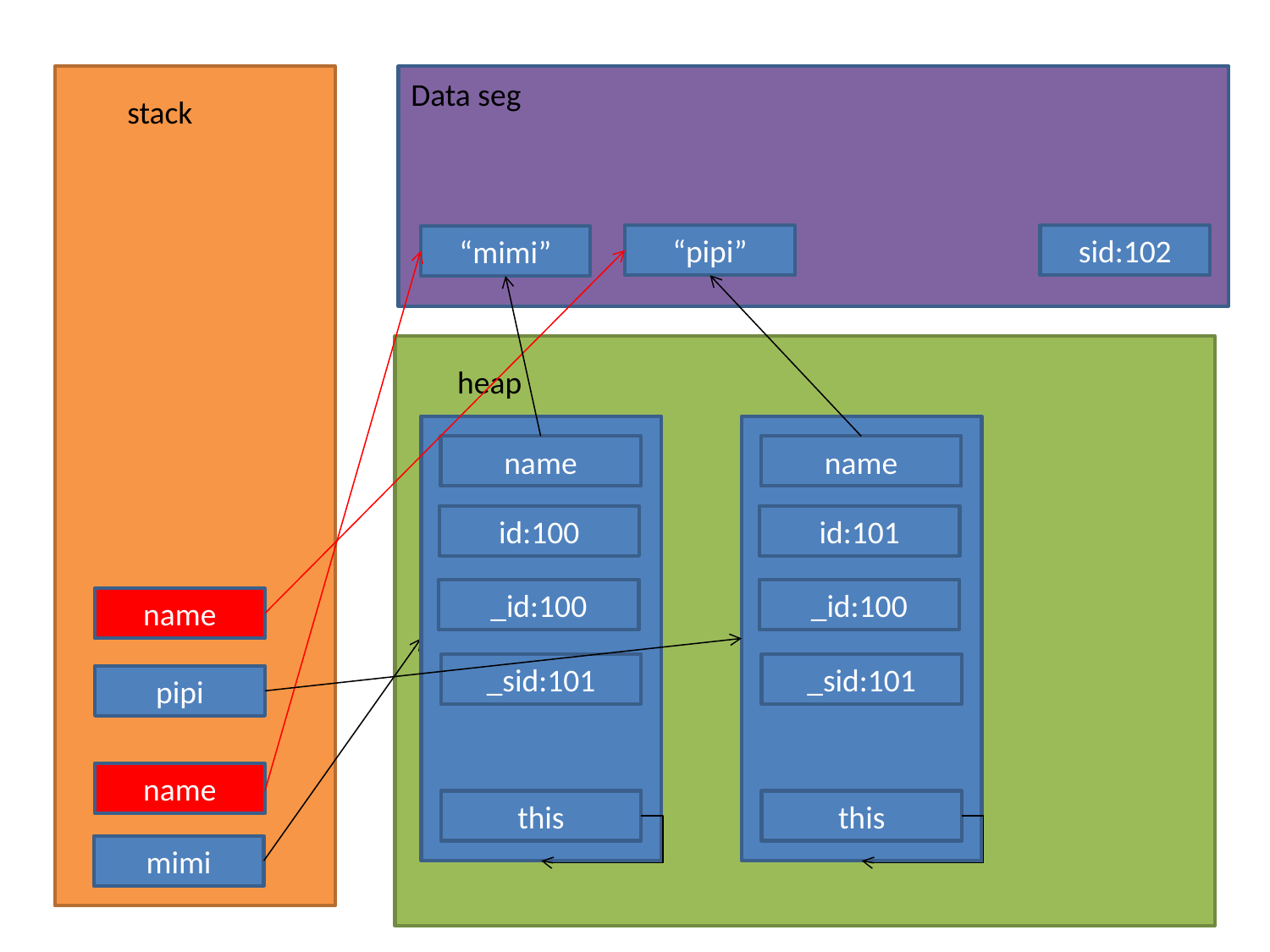

Data seg
stack
“pipi”
sid:102
“mimi”

heap

name
id:100
_id:100
_sid:101
this

name
id:101
_id:100
_sid:101
this
name
pipi
name
mimi